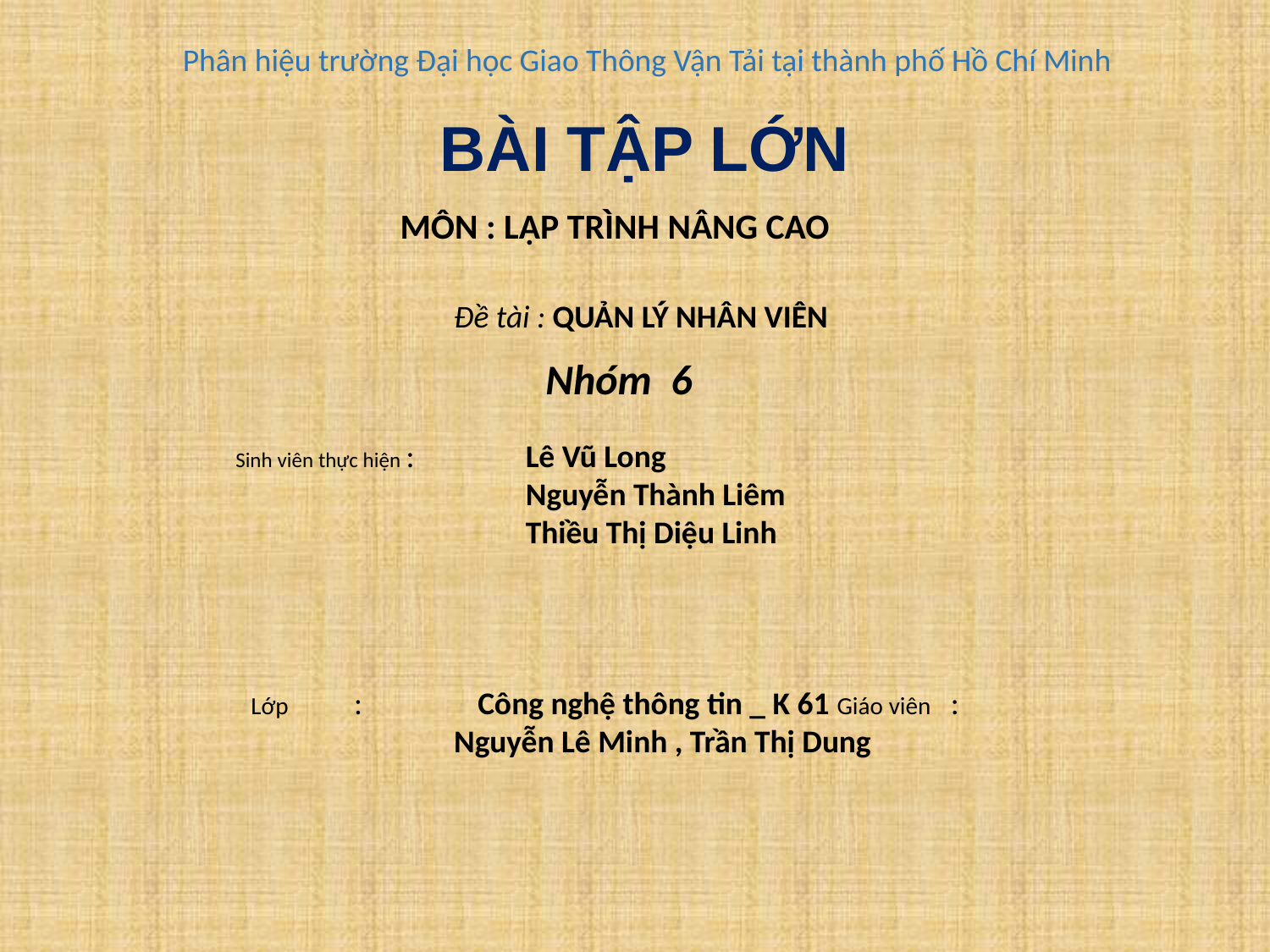

Phân hiệu trường Đại học Giao Thông Vận Tải tại thành phố Hồ Chí Minh
BÀI TẬP LỚN
MÔN : LẬP TRÌNH NÂNG CAO
Đề tài : QUẢN LÝ NHÂN VIÊN
Nhóm  6
Sinh viên thực hiện : 	     Lê Vũ Long
		     Nguyễn Thành Liêm
		     Thiều Thị Diệu Linh
Lớp           :                Công nghệ thông tin _ K 61 Giáo viên   :                  Nguyễn Lê Minh , Trần Thị Dung